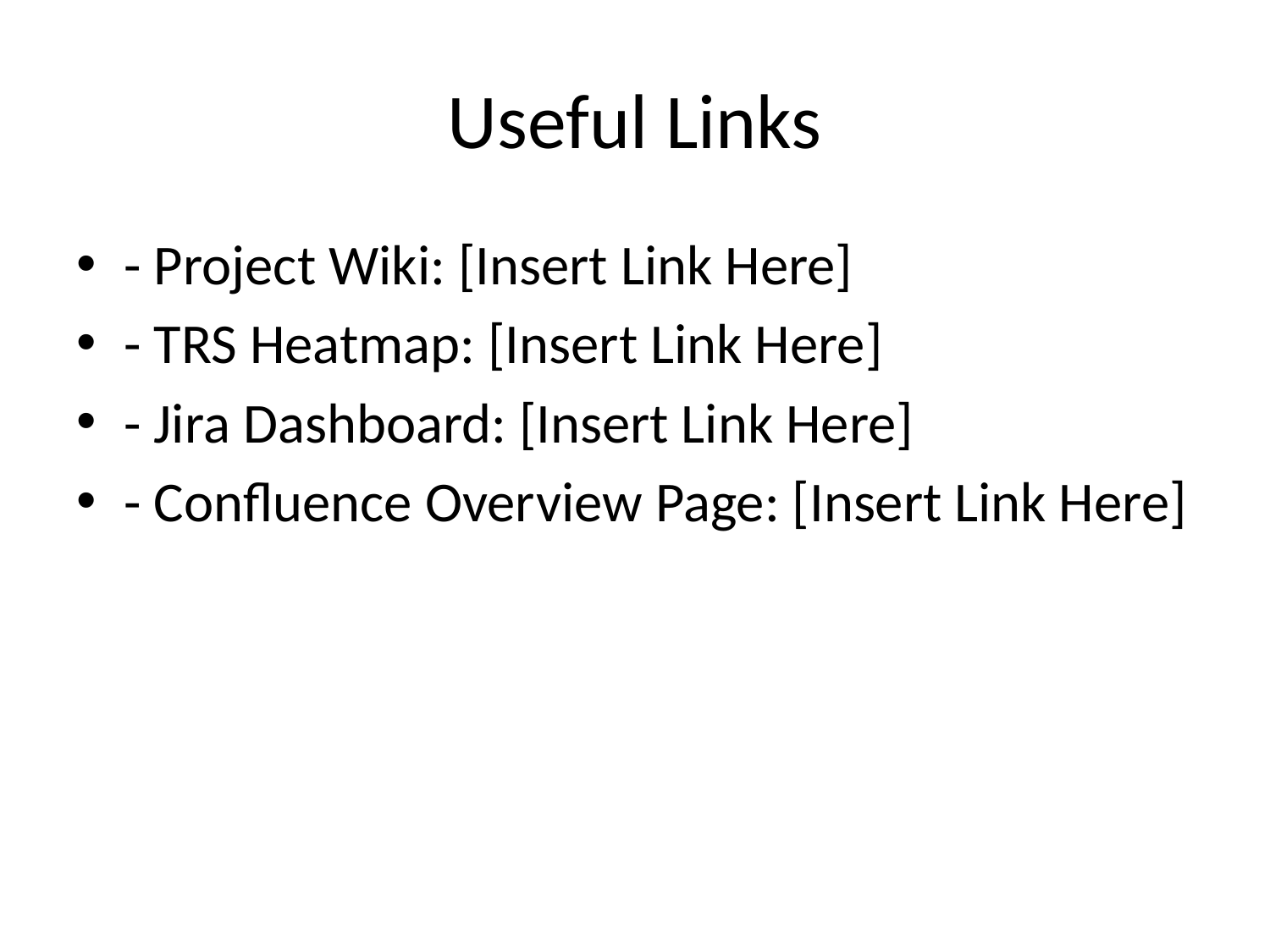

# Useful Links
- Project Wiki: [Insert Link Here]
- TRS Heatmap: [Insert Link Here]
- Jira Dashboard: [Insert Link Here]
- Confluence Overview Page: [Insert Link Here]